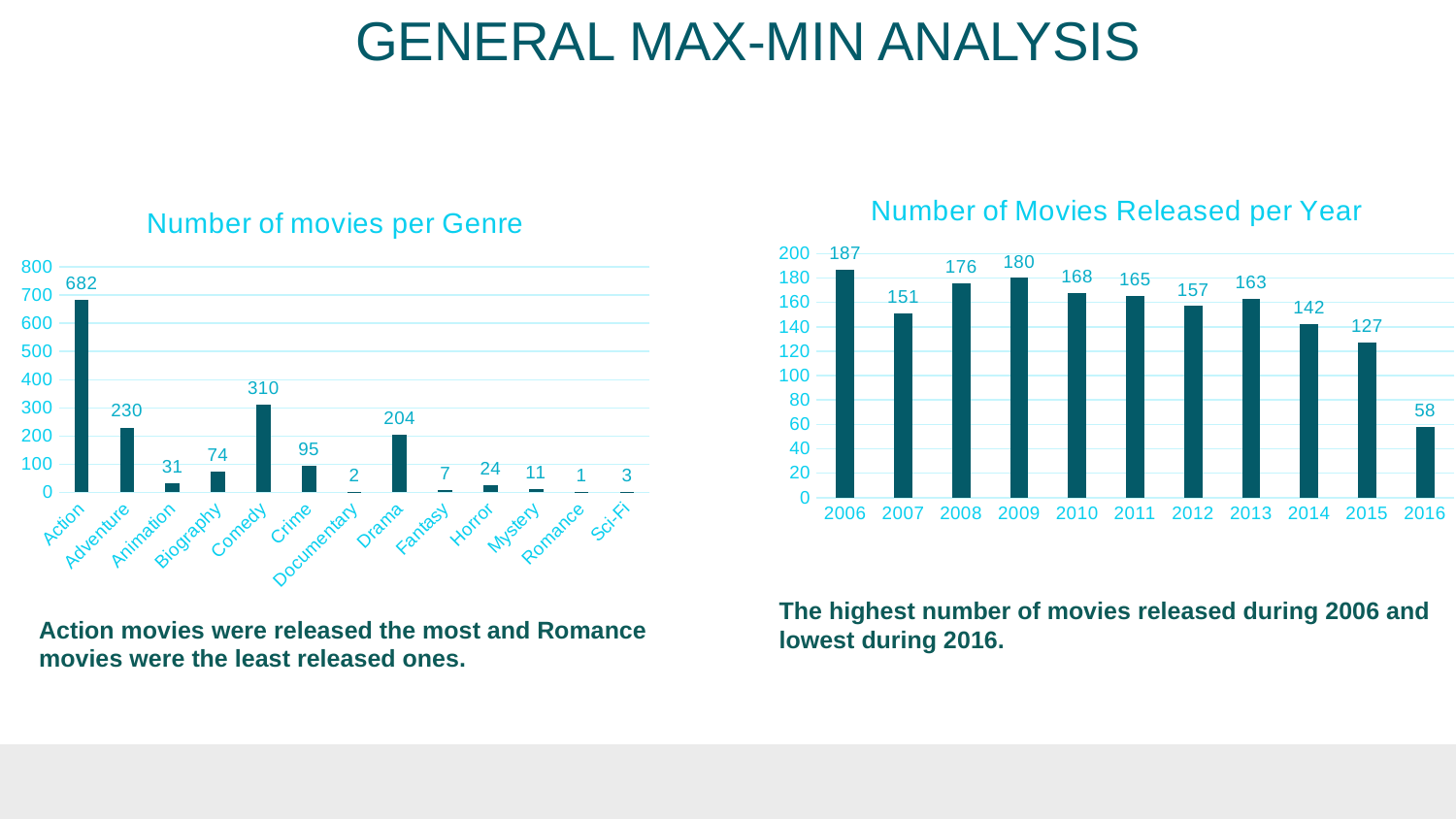

# GENERAL MAX-MIN ANALYSIS

### Chart: Number of Movies Released per Year

| Category | Total |
|---|---|
| 2006 | 187.0 |
| 2007 | 151.0 |
| 2008 | 176.0 |
| 2009 | 180.0 |
| 2010 | 168.0 |
| 2011 | 165.0 |
| 2012 | 157.0 |
| 2013 | 163.0 |
| 2014 | 142.0 |
| 2015 | 127.0 |
| 2016 | 58.0 |

### Chart: Number of movies per Genre

| Category | Total |
|---|---|
| Action | 682.0 |
| Adventure | 230.0 |
| Animation | 31.0 |
| Biography | 74.0 |
| Comedy | 310.0 |
| Crime | 95.0 |
| Documentary | 2.0 |
| Drama | 204.0 |
| Fantasy | 7.0 |
| Horror | 24.0 |
| Mystery | 11.0 |
| Romance | 1.0 |
| Sci-Fi | 3.0 |
The highest number of movies released during 2006 and lowest during 2016.
Action movies were released the most and Romance movies were the least released ones.